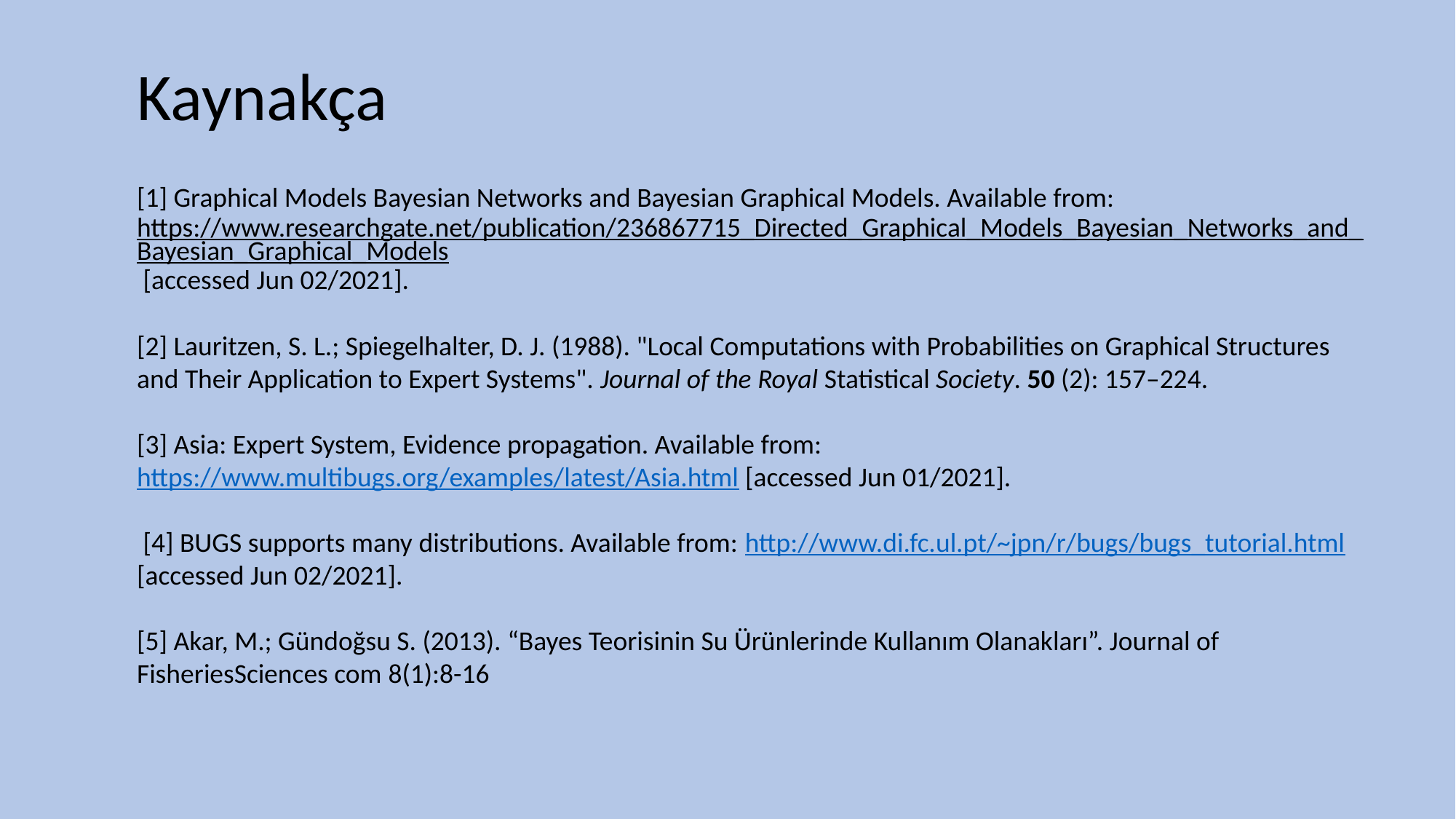

# Kaynakça
[1] Graphical Models Bayesian Networks and Bayesian Graphical Models. Available from: https://www.researchgate.net/publication/236867715_Directed_Graphical_Models_Bayesian_Networks_and_Bayesian_Graphical_Models [accessed Jun 02/2021].

[2] Lauritzen, S. L.; Spiegelhalter, D. J. (1988). "Local Computations with Probabilities on Graphical Structures and Their Application to Expert Systems". Journal of the Royal Statistical Society. 50 (2): 157–224.

[3] Asia: Expert System, Evidence propagation. Available from: https://www.multibugs.org/examples/latest/Asia.html [accessed Jun 01/2021].

 [4] BUGS supports many distributions. Available from: http://www.di.fc.ul.pt/~jpn/r/bugs/bugs_tutorial.html [accessed Jun 02/2021].

[5] Akar, M.; Gündoğsu S. (2013). “Bayes Teorisinin Su Ürünlerinde Kullanım Olanakları”. Journal of FisheriesSciences com 8(1):8-16